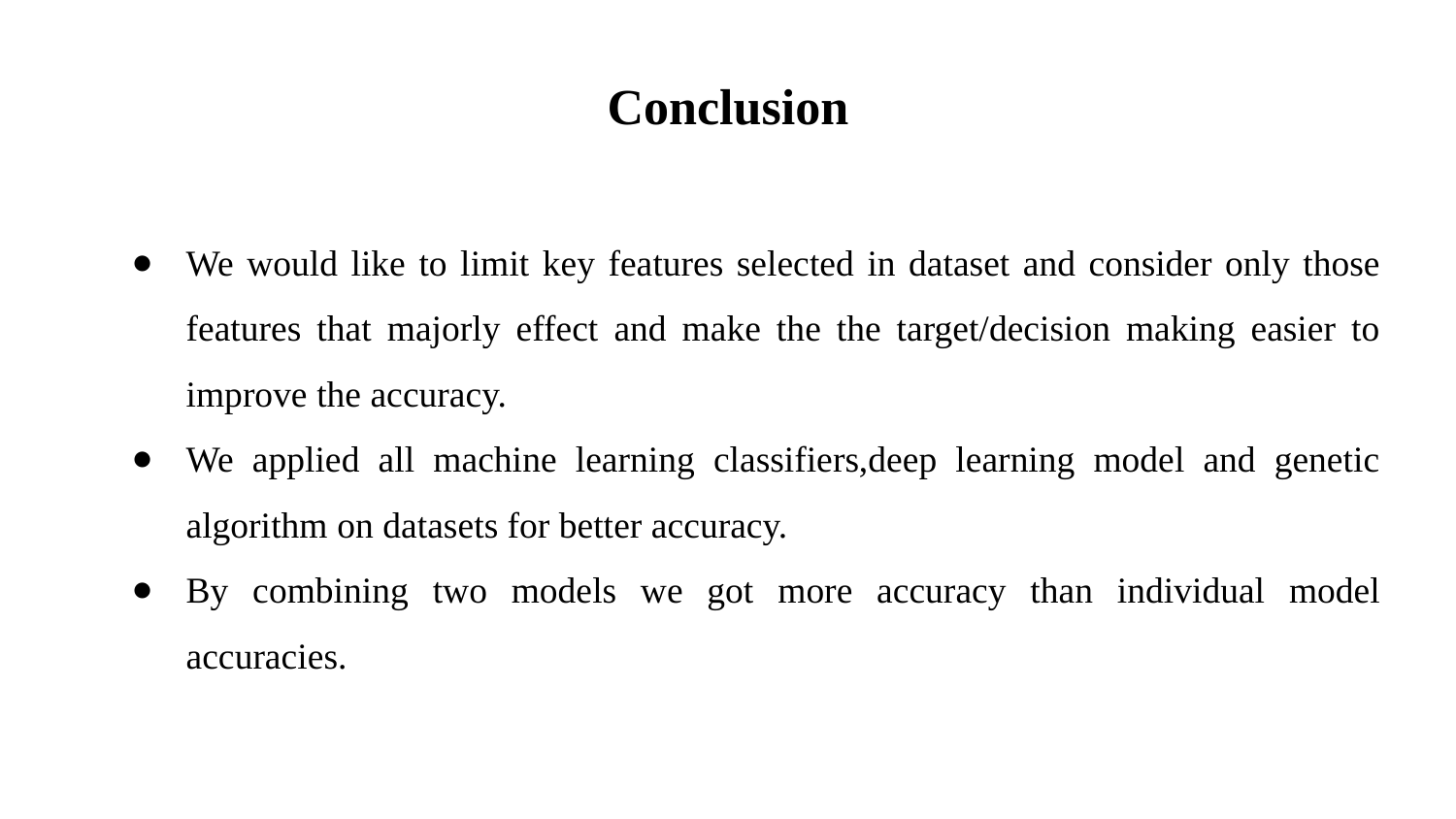

Conclusion

We would like to limit key features selected in dataset and consider only those features that majorly effect and make the the target/decision making easier to improve the accuracy.
We applied all machine learning classifiers,deep learning model and genetic algorithm on datasets for better accuracy.
By combining two models we got more accuracy than individual model accuracies.